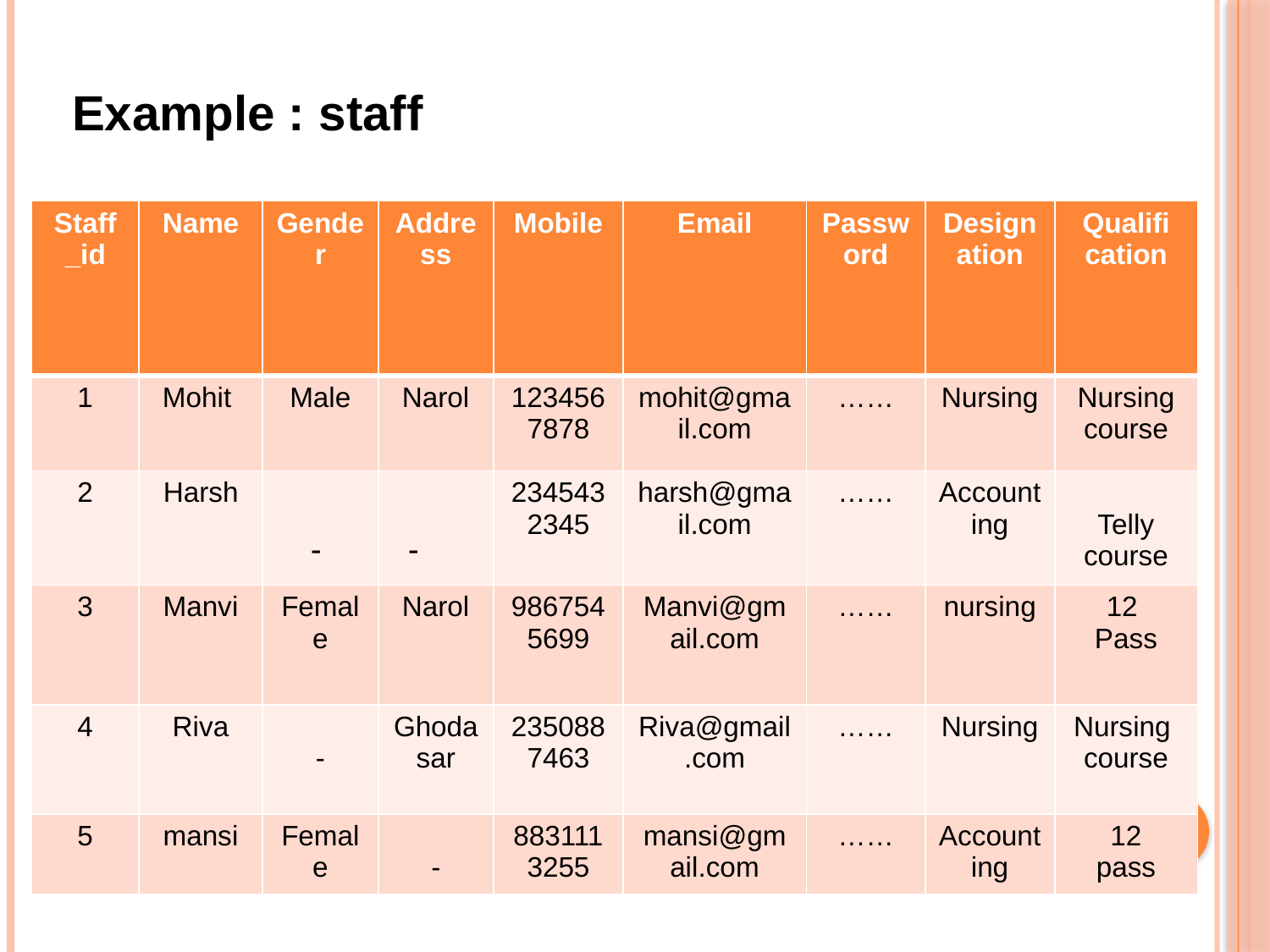

Example : staff
| Staff \_id | Name | Gender | Address | Mobile | Email | Password | Designation | Qualifi cation |
| --- | --- | --- | --- | --- | --- | --- | --- | --- |
| 1 | Mohit | Male | Narol | 1234567878 | mohit@gmail.com | …… | Nursing | Nursing course |
| 2 | Harsh | - | - | 2345432345 | harsh@gmail.com | …… | Accounting | Telly course |
| 3 | Manvi | Female | Narol | 9867545699 | Manvi@gmail.com | …… | nursing | 12 Pass |
| 4 | Riva | - | Ghodasar | 2350887463 | Riva@gmail.com | …… | Nursing | Nursing course |
| 5 | mansi | Female | - | 8831113255 | mansi@gmail.com | …… | Accounting | 12 pass |